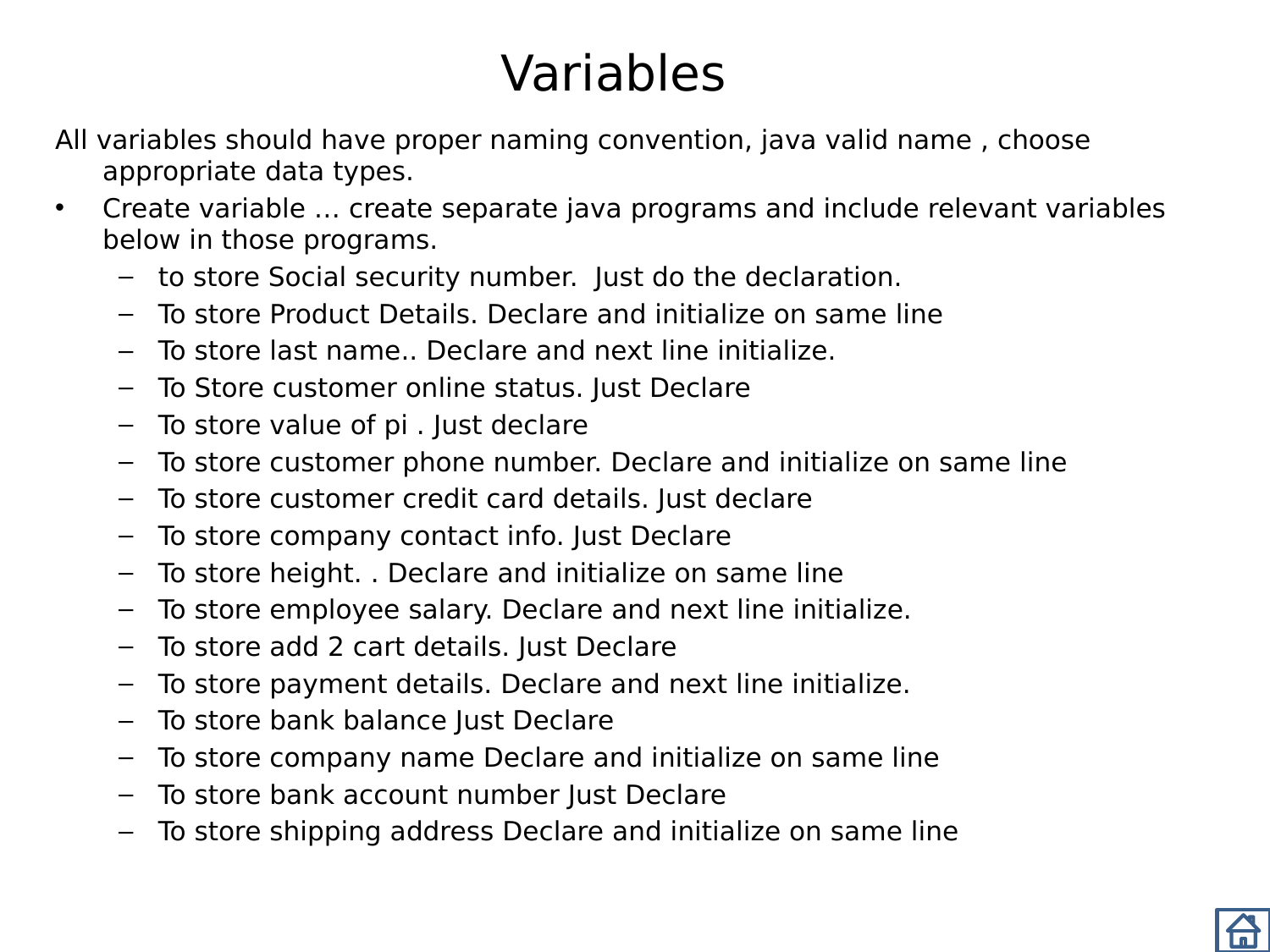

# Variables
All variables should have proper naming convention, java valid name , choose appropriate data types.
Create variable … create separate java programs and include relevant variables below in those programs.
to store Social security number.  Just do the declaration.
To store Product Details. Declare and initialize on same line
To store last name.. Declare and next line initialize.
To Store customer online status. Just Declare
To store value of pi . Just declare
To store customer phone number. Declare and initialize on same line
To store customer credit card details. Just declare
To store company contact info. Just Declare
To store height. . Declare and initialize on same line
To store employee salary. Declare and next line initialize.
To store add 2 cart details. Just Declare
To store payment details. Declare and next line initialize.
To store bank balance Just Declare
To store company name Declare and initialize on same line
To store bank account number Just Declare
To store shipping address Declare and initialize on same line